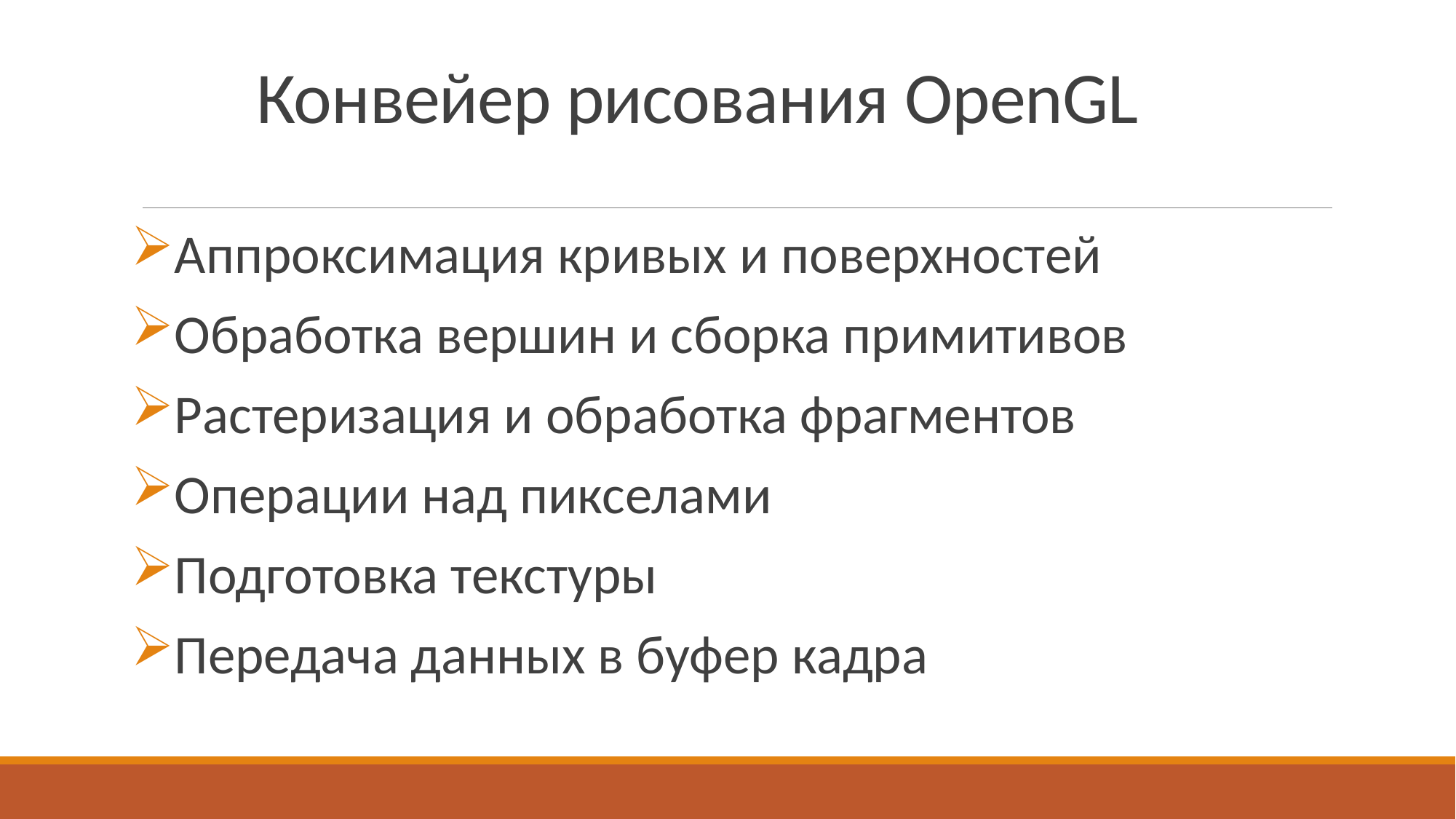

# Конвейер рисования OpenGL
Аппроксимация кривых и поверхностей
Обработка вершин и сборка примитивов
Растеризация и обработка фрагментов
Операции над пикселами
Подготовка текстуры
Передача данных в буфер кадра